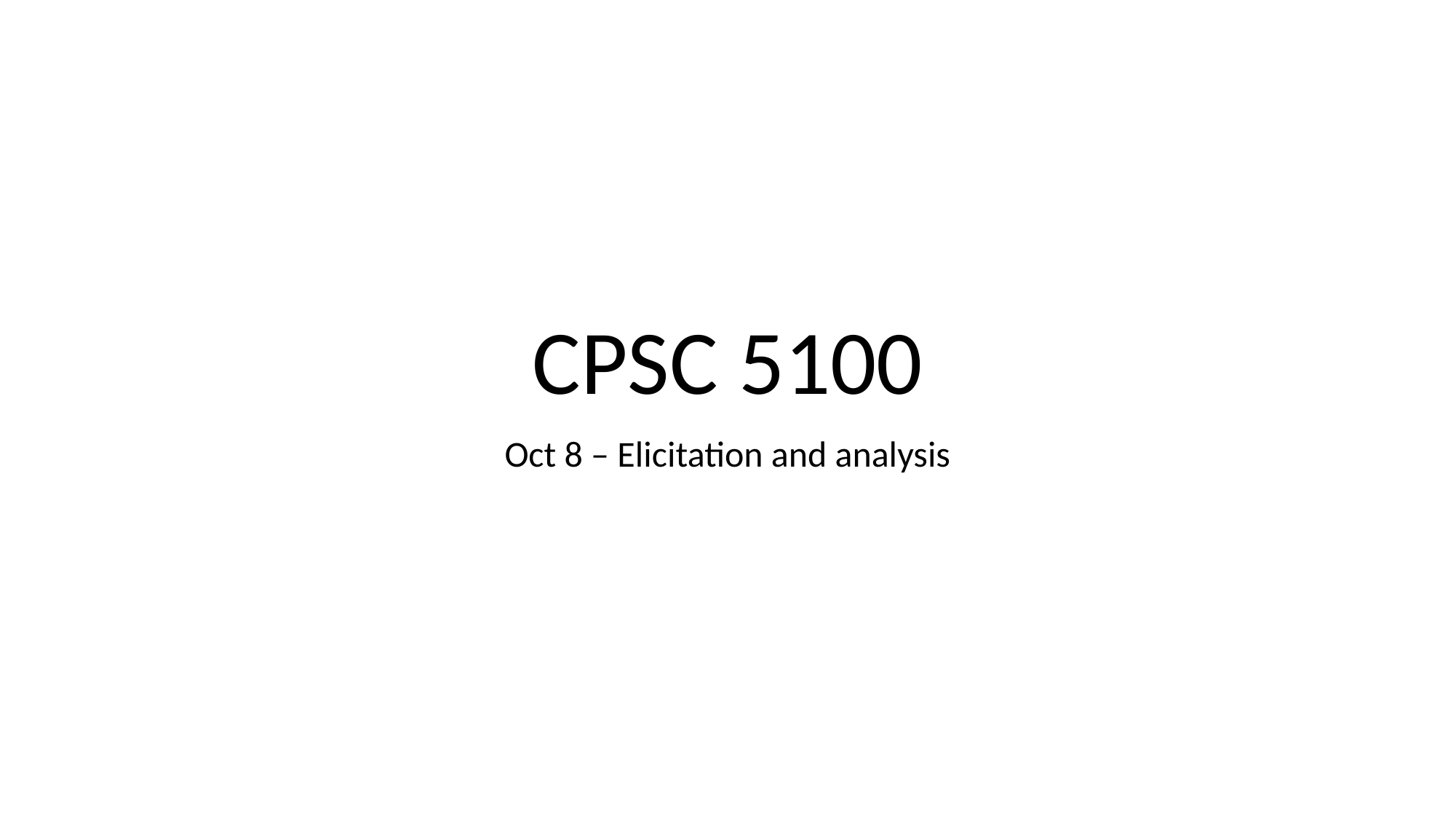

# CPSC 5100
Oct 8 – Elicitation and analysis